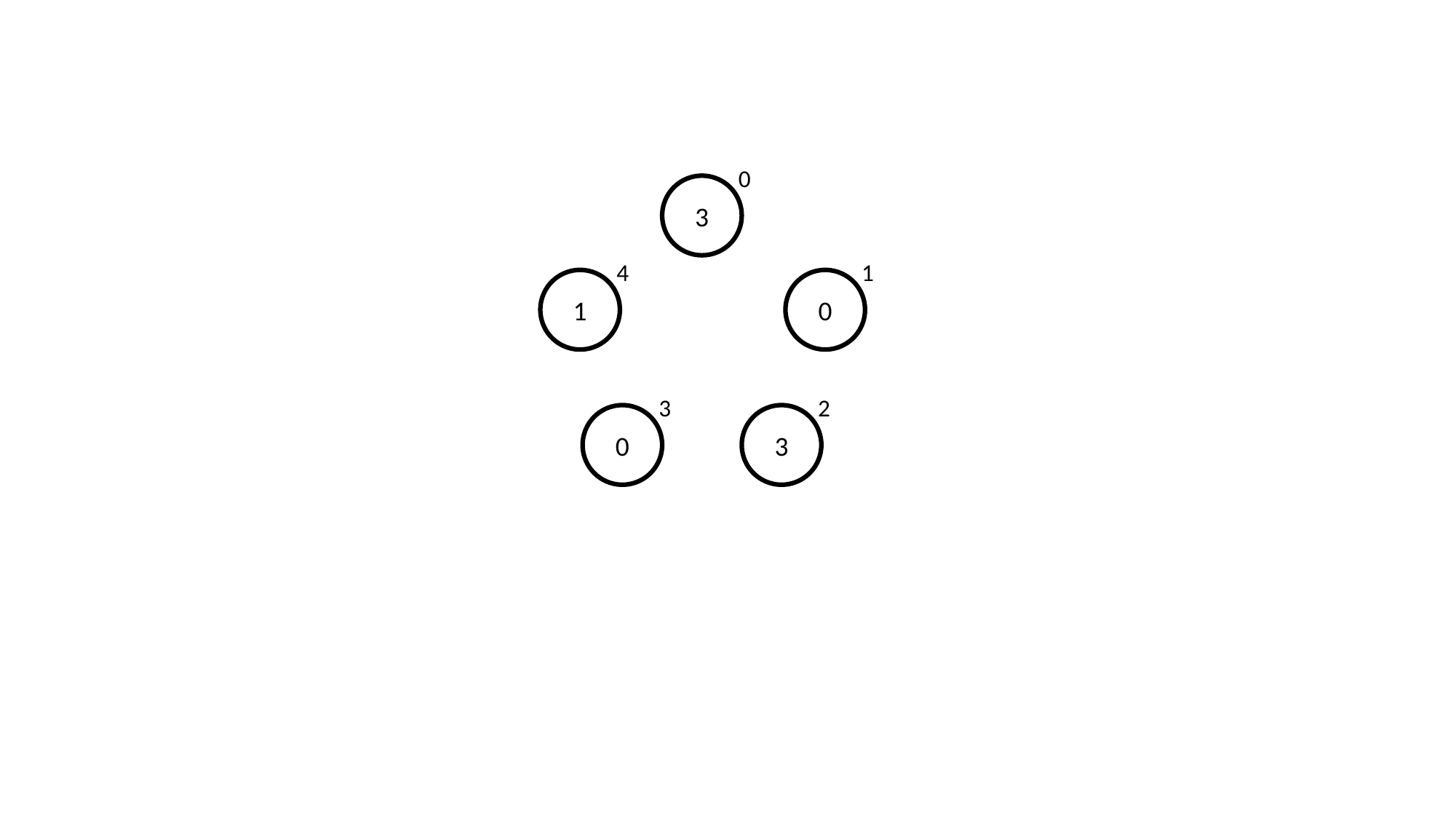

0
3
4
1
1
0
3
0
2
3